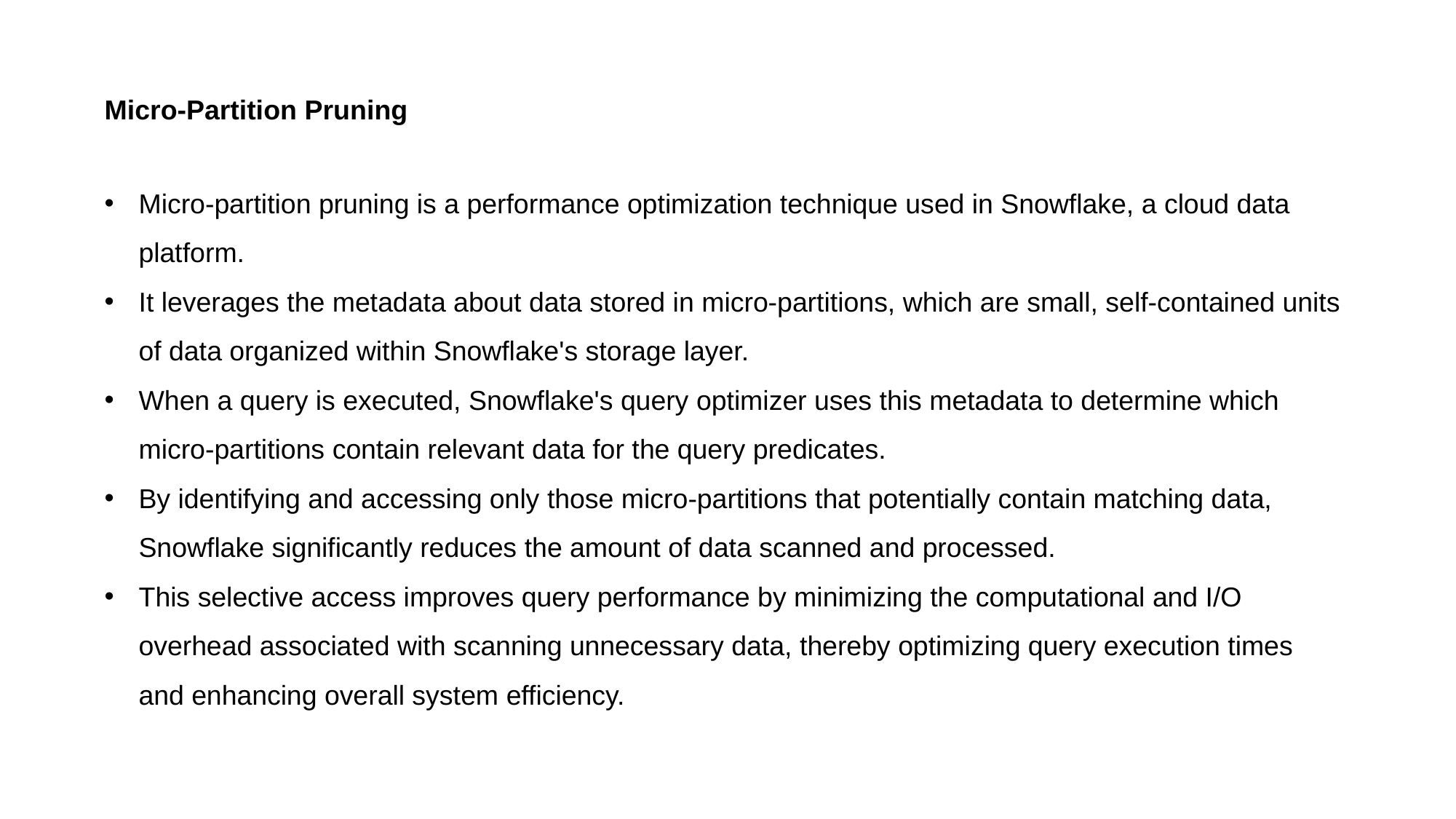

Micro-Partition Pruning
Micro-partition pruning is a performance optimization technique used in Snowflake, a cloud data platform.
It leverages the metadata about data stored in micro-partitions, which are small, self-contained units of data organized within Snowflake's storage layer.
When a query is executed, Snowflake's query optimizer uses this metadata to determine which micro-partitions contain relevant data for the query predicates.
By identifying and accessing only those micro-partitions that potentially contain matching data, Snowflake significantly reduces the amount of data scanned and processed.
This selective access improves query performance by minimizing the computational and I/O overhead associated with scanning unnecessary data, thereby optimizing query execution times and enhancing overall system efficiency.